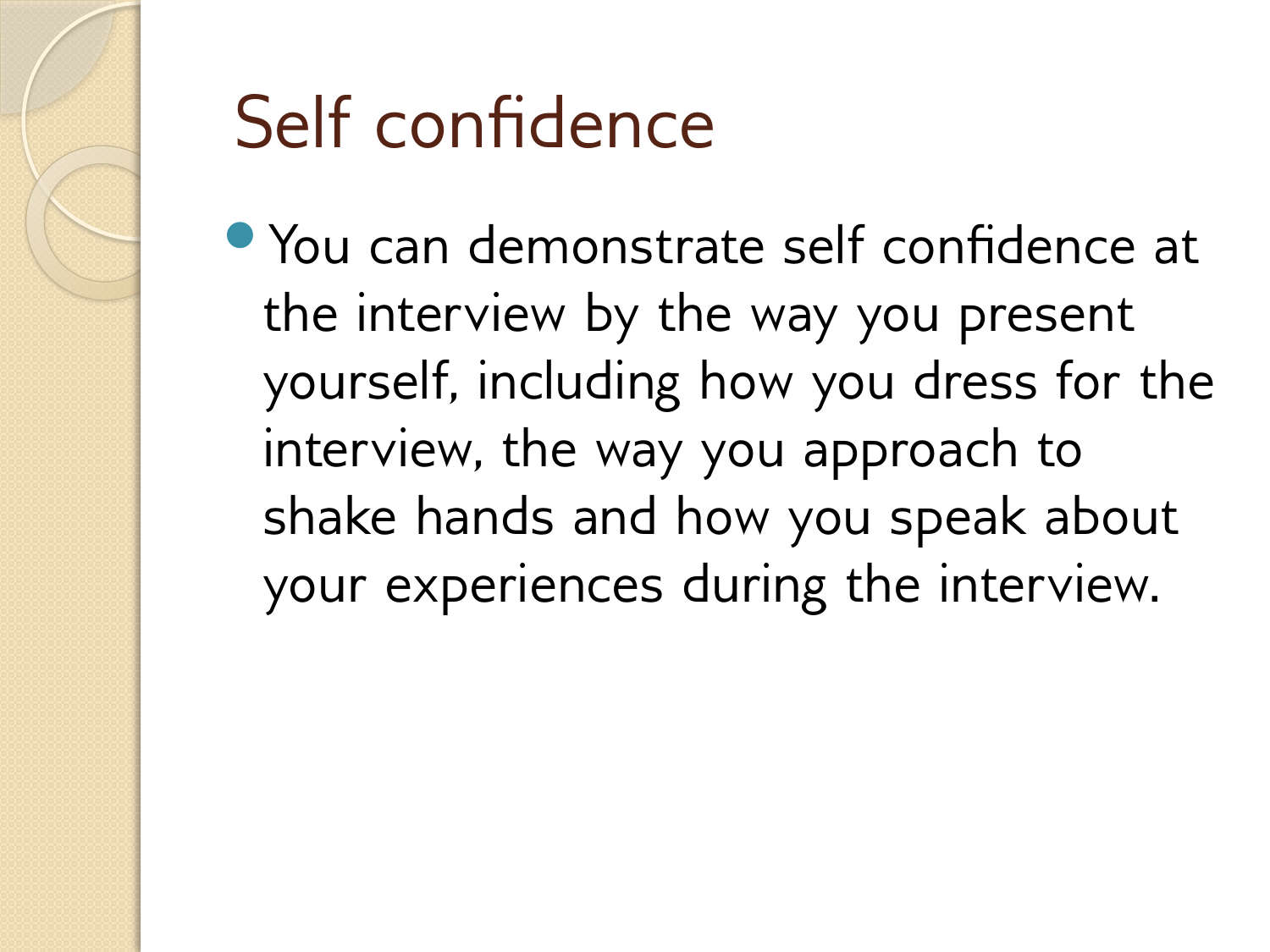

# Self confidence
You can demonstrate self confidence at the interview by the way you present yourself, including how you dress for the interview, the way you approach to shake hands and how you speak about your experiences during the interview.